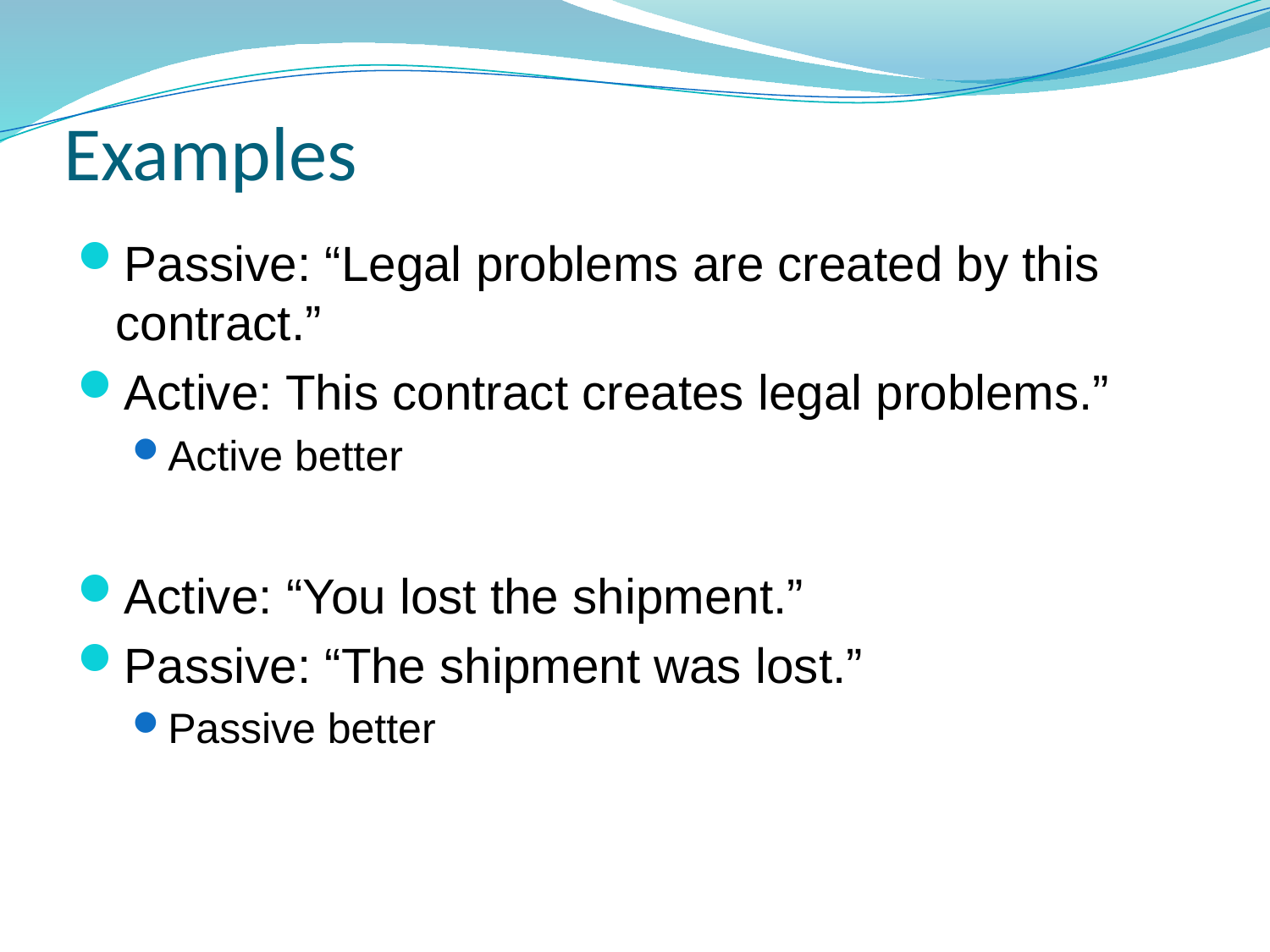

# Examples
Passive: “Legal problems are created by this contract.”
Active: This contract creates legal problems.”
Active better

Active: “You lost the shipment.”
Passive: “The shipment was lost.”
Passive better